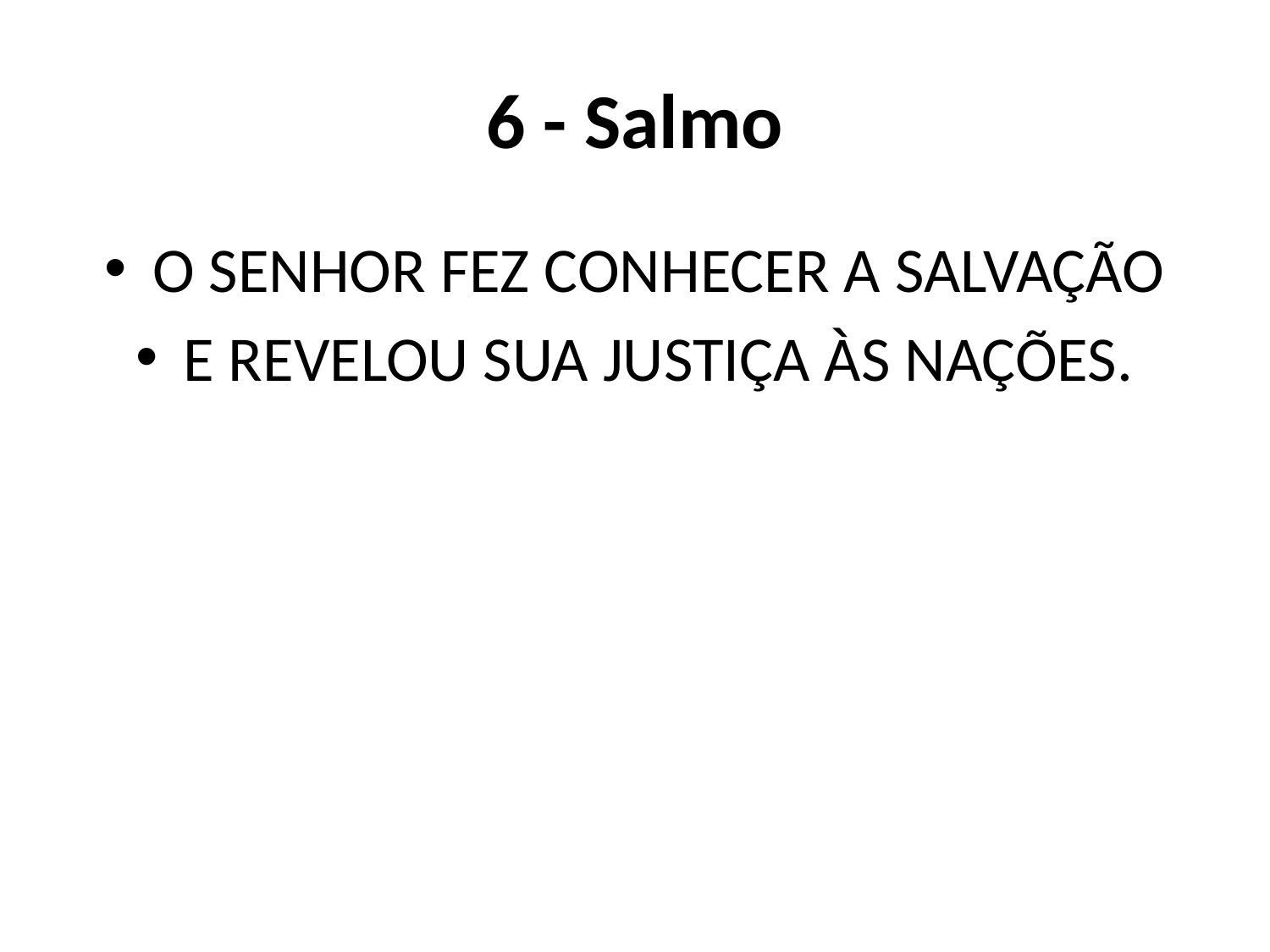

# 6 - Salmo
O SENHOR FEZ CONHECER A SALVAÇÃO
E REVELOU SUA JUSTIÇA ÀS NAÇÕES.